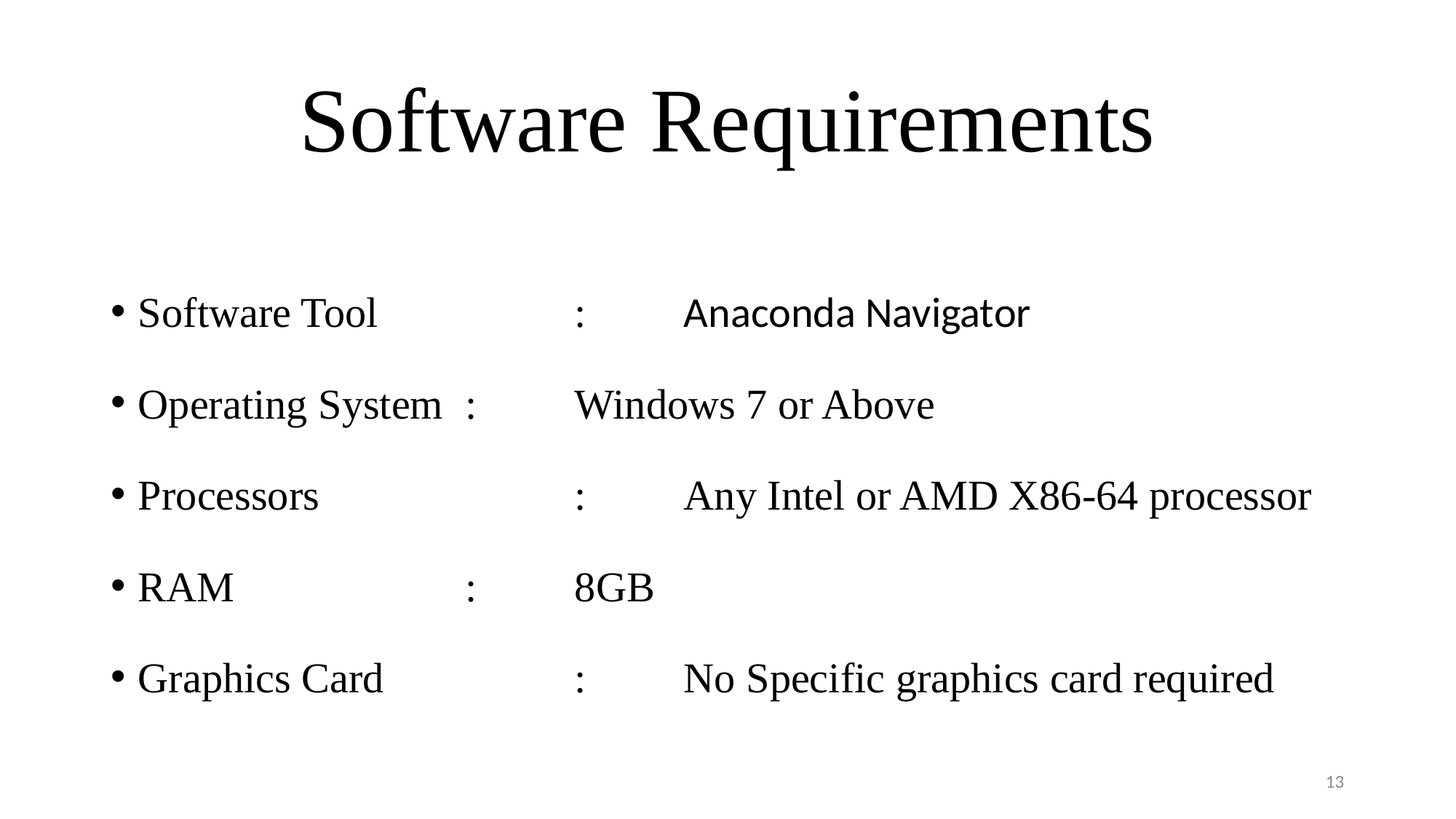

# Software Requirements

Software Tool		:	Anaconda Navigator
Operating System	:	Windows 7 or Above
Processors			:	Any Intel or AMD X86-64 processor
RAM			:	8GB
Graphics Card		:	No Specific graphics card required

13